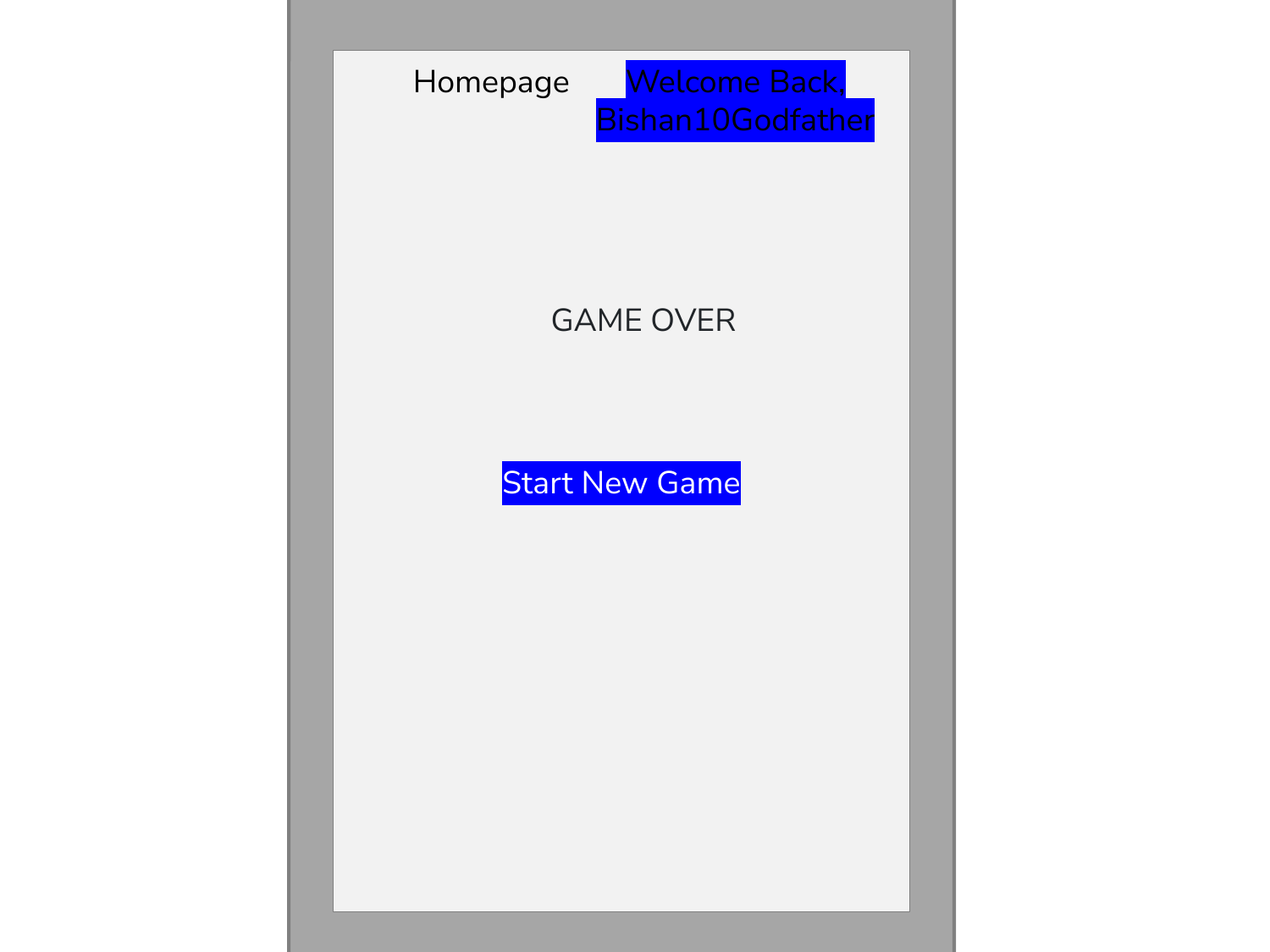

Start New Game

Homepage
Welcome Back, Bishan10Godfather
GAME OVER